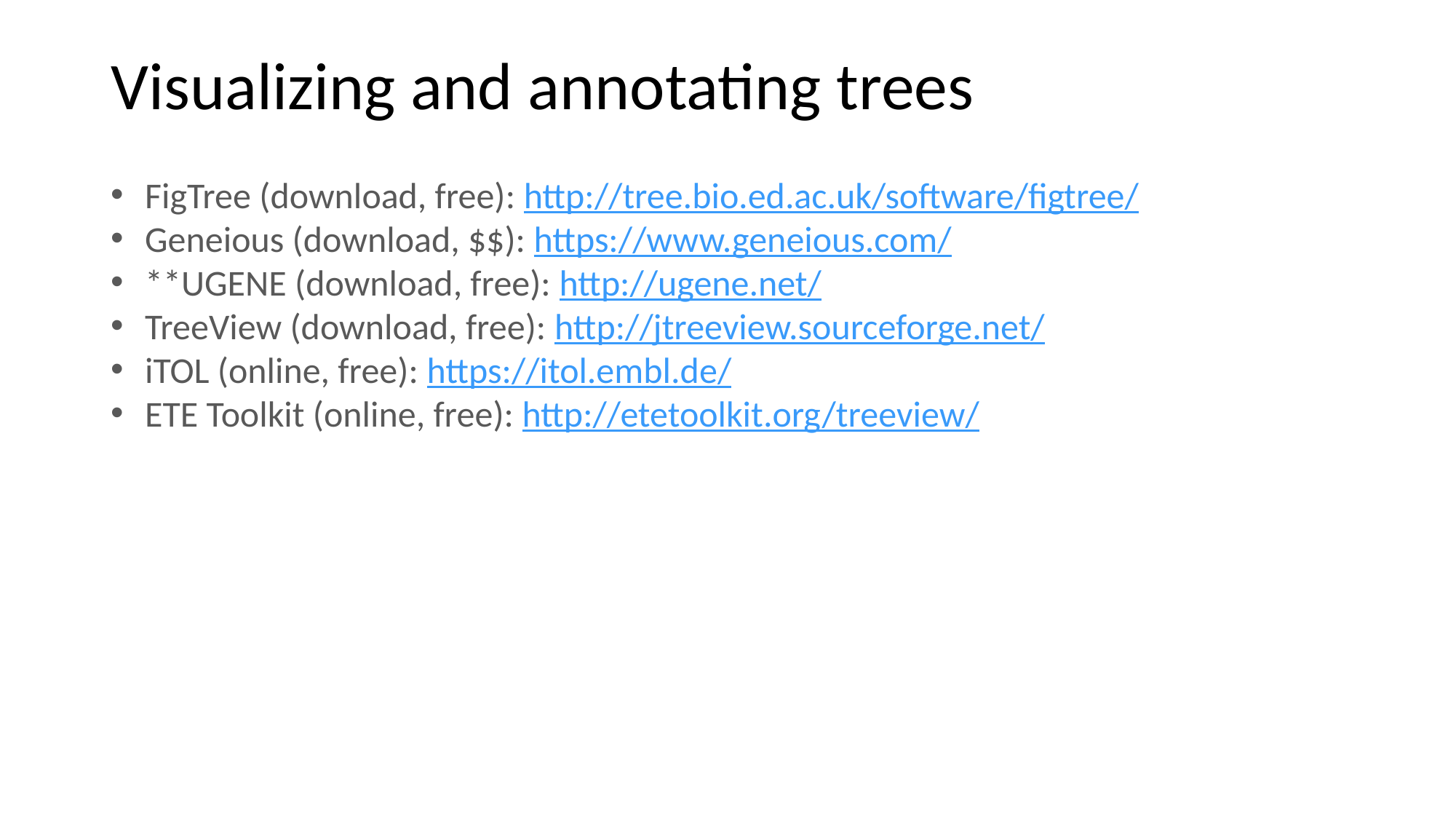

# Visualizing and annotating trees
FigTree (download, free): http://tree.bio.ed.ac.uk/software/figtree/
Geneious (download, $$): https://www.geneious.com/
**UGENE (download, free): http://ugene.net/
TreeView (download, free): http://jtreeview.sourceforge.net/
iTOL (online, free): https://itol.embl.de/
ETE Toolkit (online, free): http://etetoolkit.org/treeview/